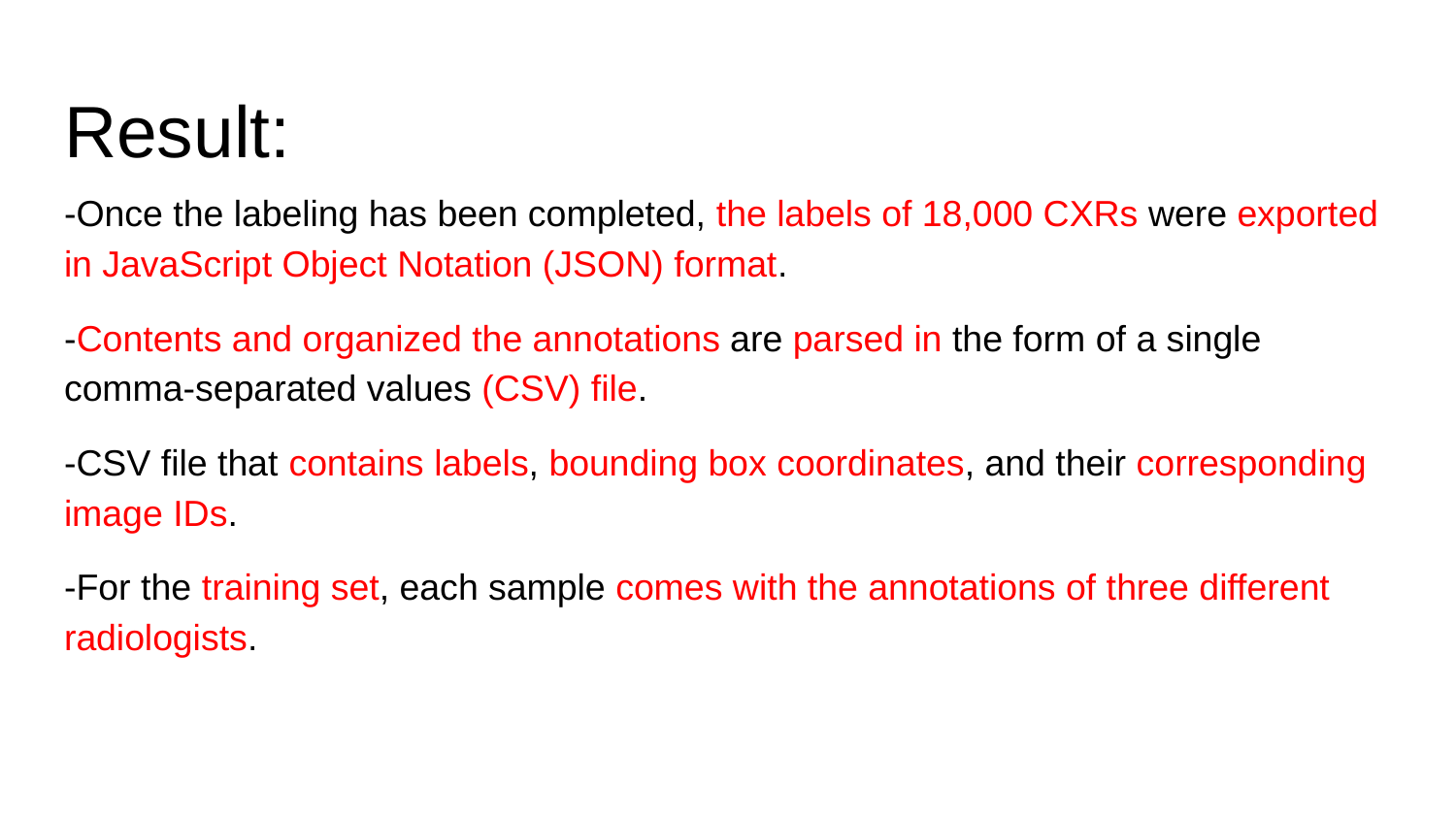

# Result:
-Once the labeling has been completed, the labels of 18,000 CXRs were exported in JavaScript Object Notation (JSON) format.
-Contents and organized the annotations are parsed in the form of a single comma-separated values (CSV) file.
-CSV file that contains labels, bounding box coordinates, and their corresponding image IDs.
-For the training set, each sample comes with the annotations of three different radiologists.